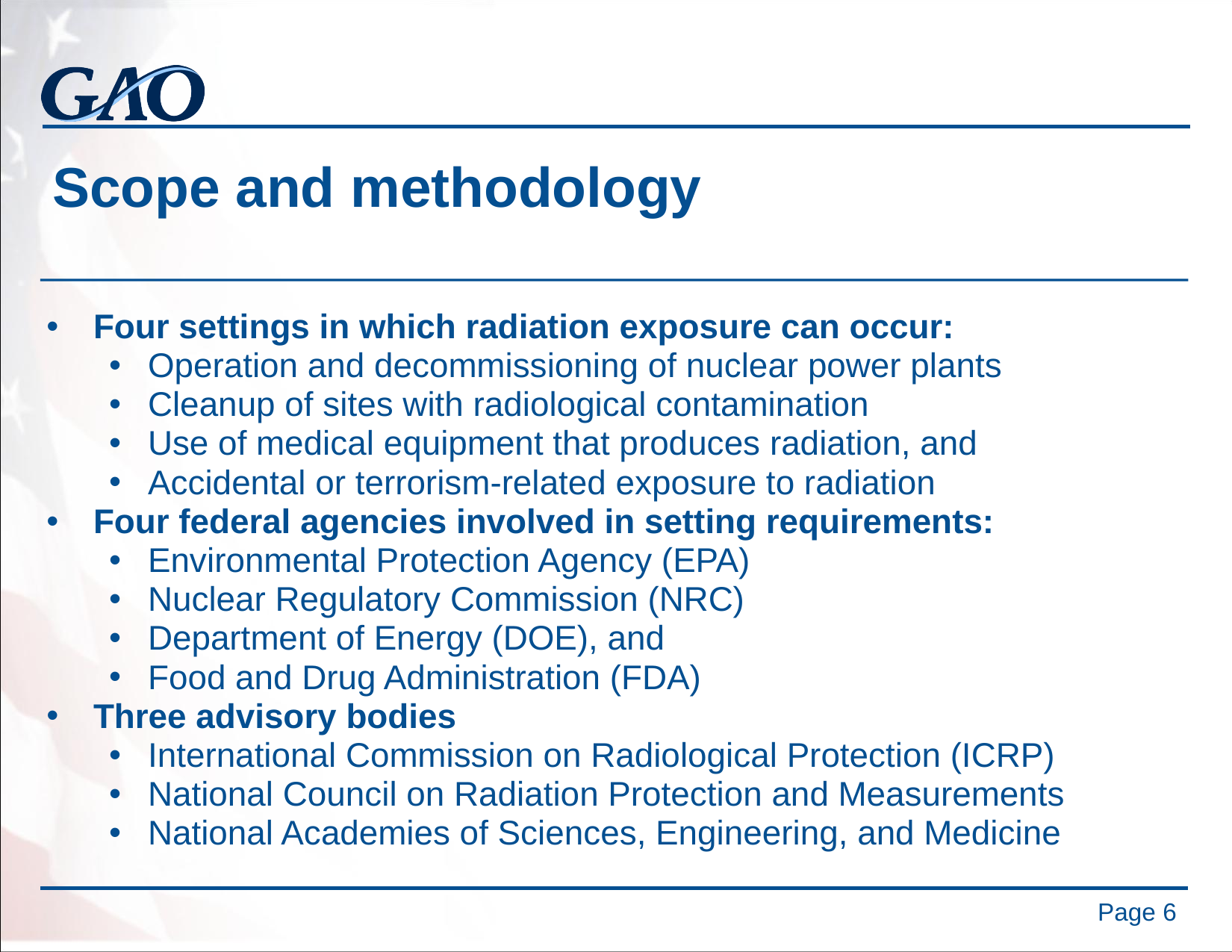

Scope and methodology
Four settings in which radiation exposure can occur:
Operation and decommissioning of nuclear power plants
Cleanup of sites with radiological contamination
Use of medical equipment that produces radiation, and
Accidental or terrorism-related exposure to radiation
Four federal agencies involved in setting requirements:
Environmental Protection Agency (EPA)
Nuclear Regulatory Commission (NRC)
Department of Energy (DOE), and
Food and Drug Administration (FDA)
Three advisory bodies
International Commission on Radiological Protection (ICRP)
National Council on Radiation Protection and Measurements
National Academies of Sciences, Engineering, and Medicine
Page 6